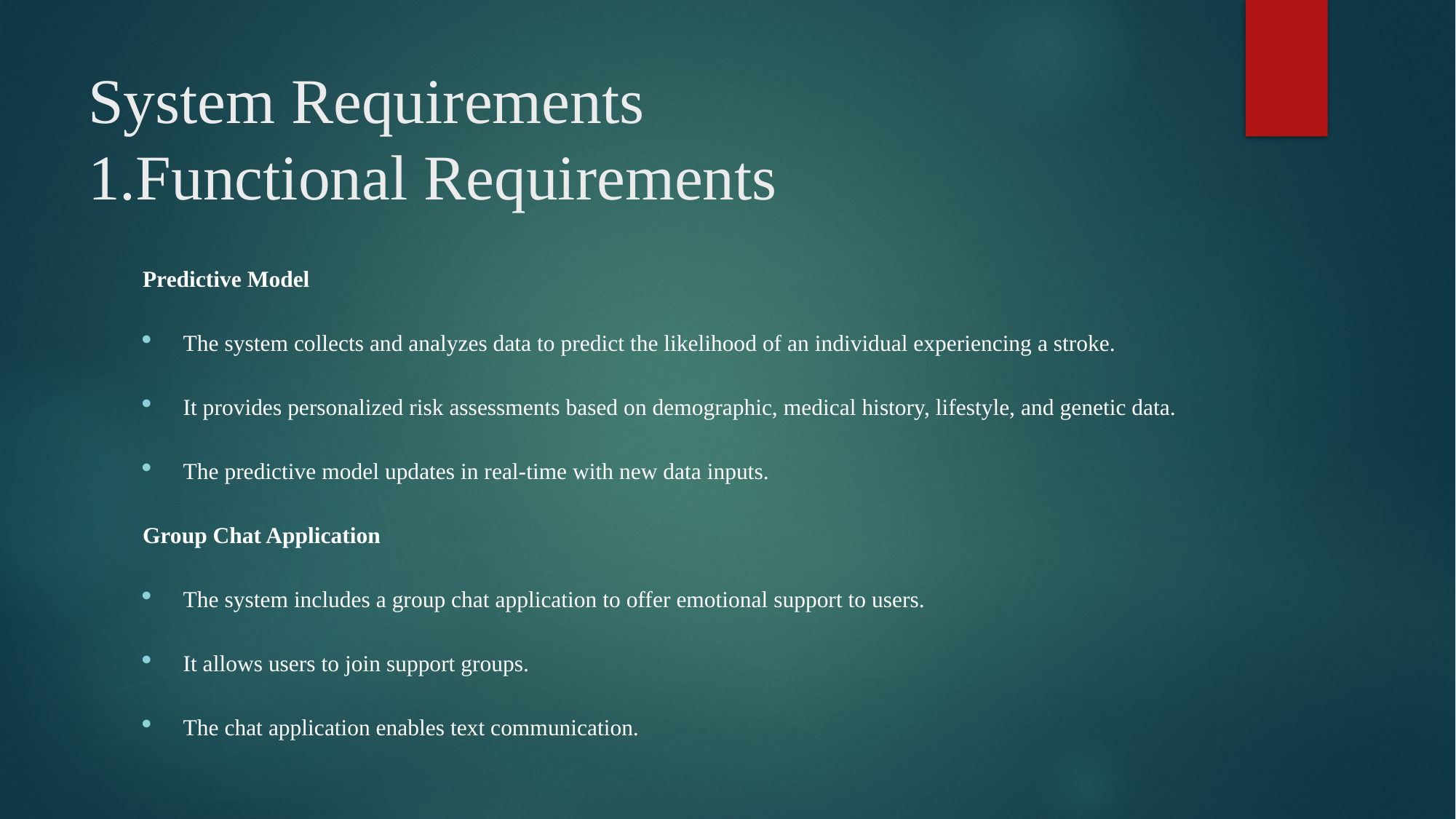

# System Requirements 1.Functional Requirements
Predictive Model
The system collects and analyzes data to predict the likelihood of an individual experiencing a stroke.
It provides personalized risk assessments based on demographic, medical history, lifestyle, and genetic data.
The predictive model updates in real-time with new data inputs.
Group Chat Application
The system includes a group chat application to offer emotional support to users.
It allows users to join support groups.
The chat application enables text communication.